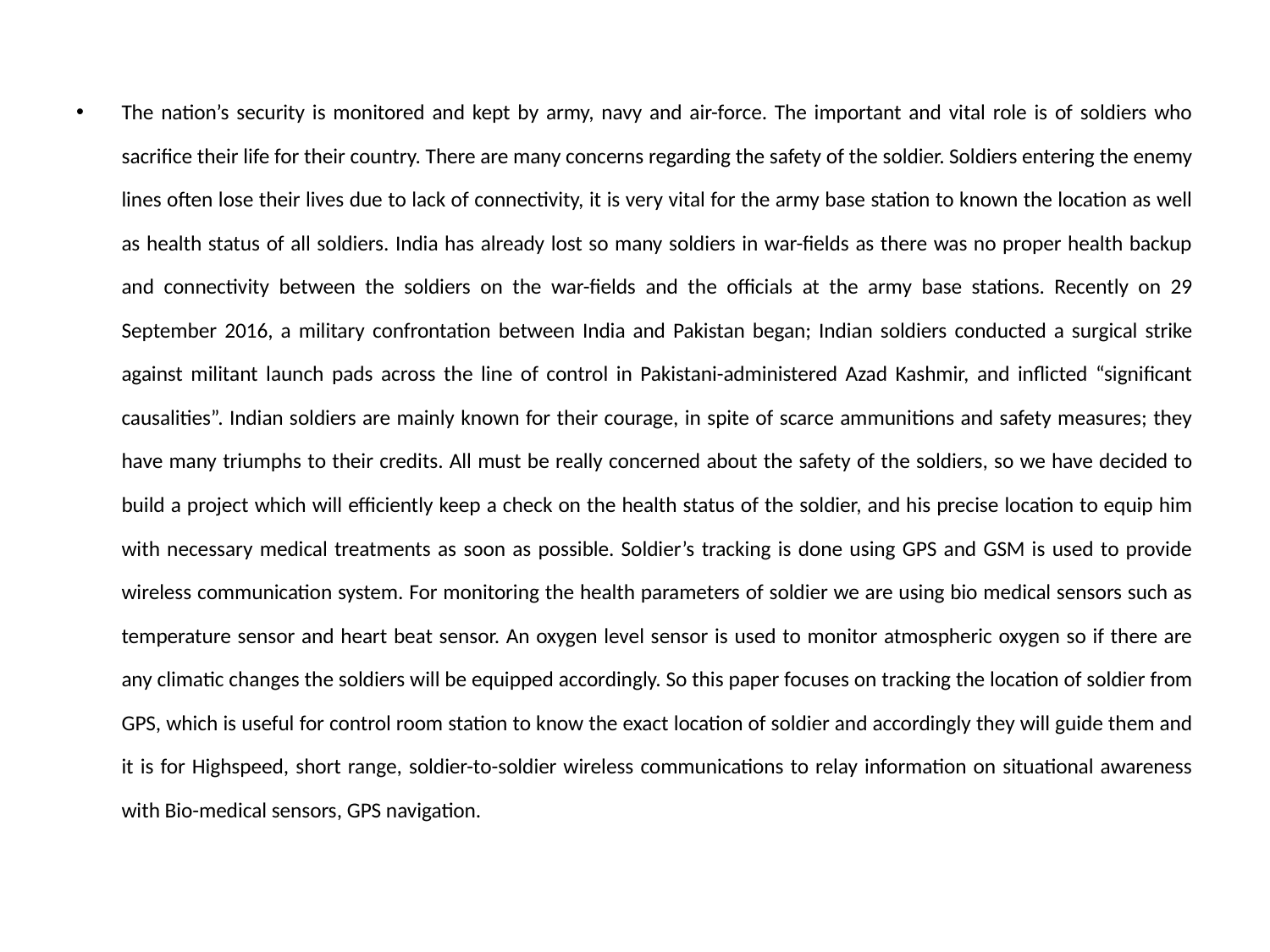

The nation’s security is monitored and kept by army, navy and air-force. The important and vital role is of soldiers who sacrifice their life for their country. There are many concerns regarding the safety of the soldier. Soldiers entering the enemy lines often lose their lives due to lack of connectivity, it is very vital for the army base station to known the location as well as health status of all soldiers. India has already lost so many soldiers in war-fields as there was no proper health backup and connectivity between the soldiers on the war-fields and the officials at the army base stations. Recently on 29 September 2016, a military confrontation between India and Pakistan began; Indian soldiers conducted a surgical strike against militant launch pads across the line of control in Pakistani-administered Azad Kashmir, and inflicted “significant causalities”. Indian soldiers are mainly known for their courage, in spite of scarce ammunitions and safety measures; they have many triumphs to their credits. All must be really concerned about the safety of the soldiers, so we have decided to build a project which will efficiently keep a check on the health status of the soldier, and his precise location to equip him with necessary medical treatments as soon as possible. Soldier’s tracking is done using GPS and GSM is used to provide wireless communication system. For monitoring the health parameters of soldier we are using bio medical sensors such as temperature sensor and heart beat sensor. An oxygen level sensor is used to monitor atmospheric oxygen so if there are any climatic changes the soldiers will be equipped accordingly. So this paper focuses on tracking the location of soldier from GPS, which is useful for control room station to know the exact location of soldier and accordingly they will guide them and it is for Highspeed, short range, soldier-to-soldier wireless communications to relay information on situational awareness with Bio-medical sensors, GPS navigation.